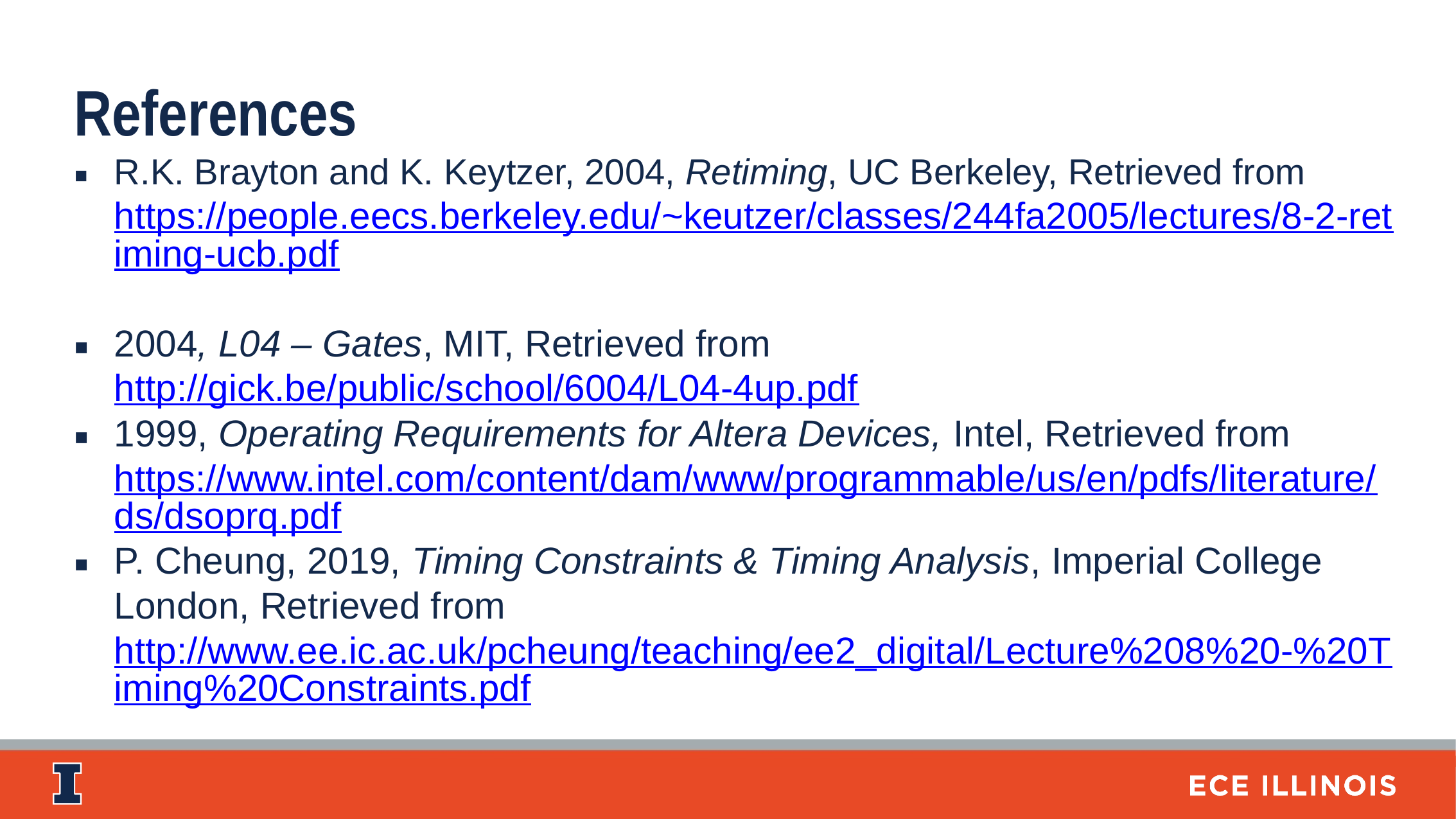

References
R.K. Brayton and K. Keytzer, 2004, Retiming, UC Berkeley, Retrieved from https://people.eecs.berkeley.edu/~keutzer/classes/244fa2005/lectures/8-2-retiming-ucb.pdf
2004, L04 – Gates, MIT, Retrieved from http://gick.be/public/school/6004/L04-4up.pdf
1999, Operating Requirements for Altera Devices, Intel, Retrieved from https://www.intel.com/content/dam/www/programmable/us/en/pdfs/literature/ds/dsoprq.pdf
P. Cheung, 2019, Timing Constraints & Timing Analysis, Imperial College London, Retrieved from http://www.ee.ic.ac.uk/pcheung/teaching/ee2_digital/Lecture%208%20-%20Timing%20Constraints.pdf